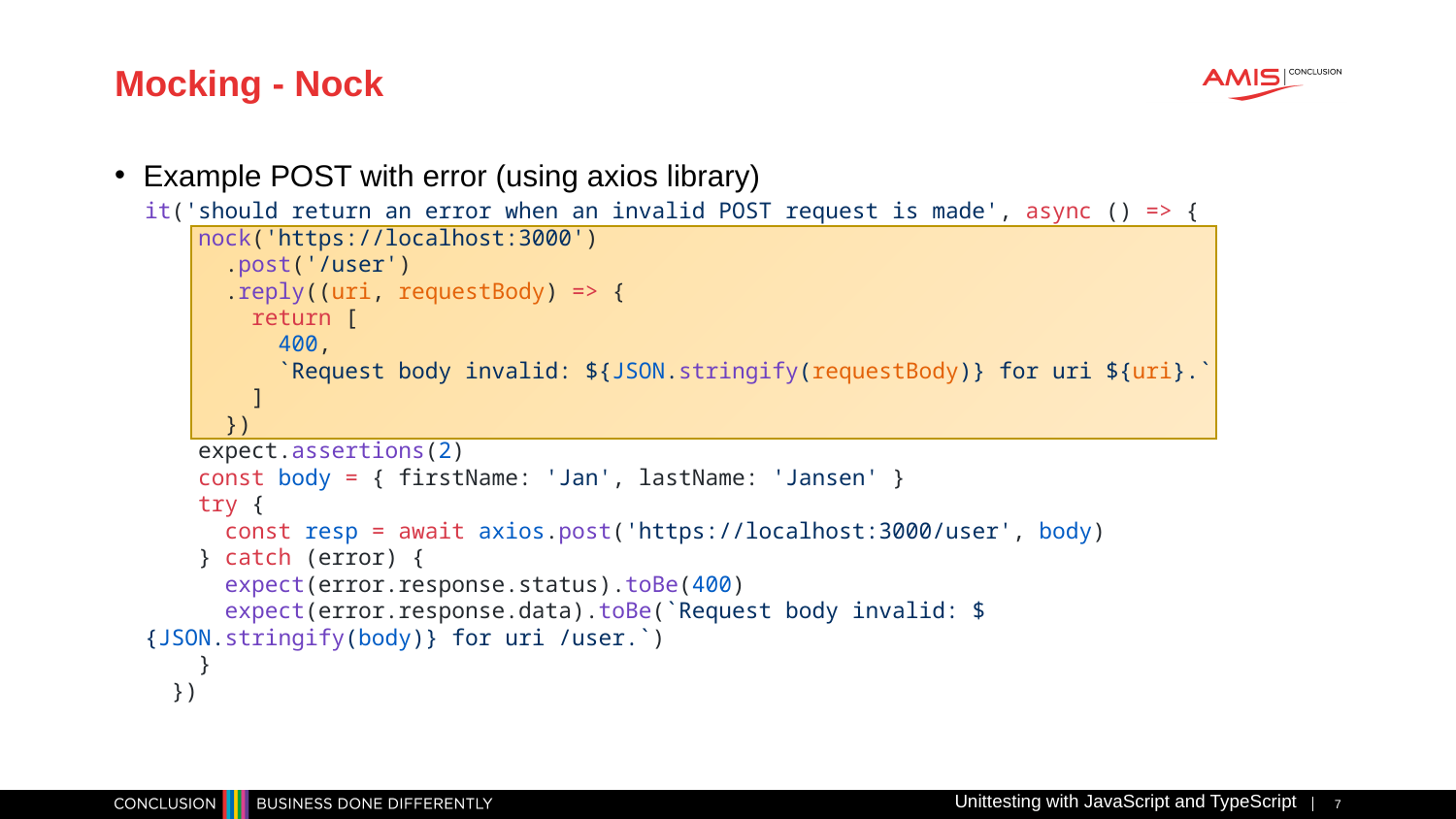

# Mocking - Nock
Example POST with error (using axios library)

it('should return an error when an invalid POST request is made', async () => {
    nock('https://localhost:3000')
      .post('/user')
      .reply((uri, requestBody) => {
        return [
          400,
          `Request body invalid: ${JSON.stringify(requestBody)} for uri ${uri}.`
        ]
      })
    expect.assertions(2)
    const body = { firstName: 'Jan', lastName: 'Jansen' }
    try {
      const resp = await axios.post('https://localhost:3000/user', body)
    } catch (error) {
      expect(error.response.status).toBe(400)
      expect(error.response.data).toBe(`Request body invalid: ${JSON.stringify(body)} for uri /user.`)
    }
  })

Unittesting with JavaScript and TypeScript
7